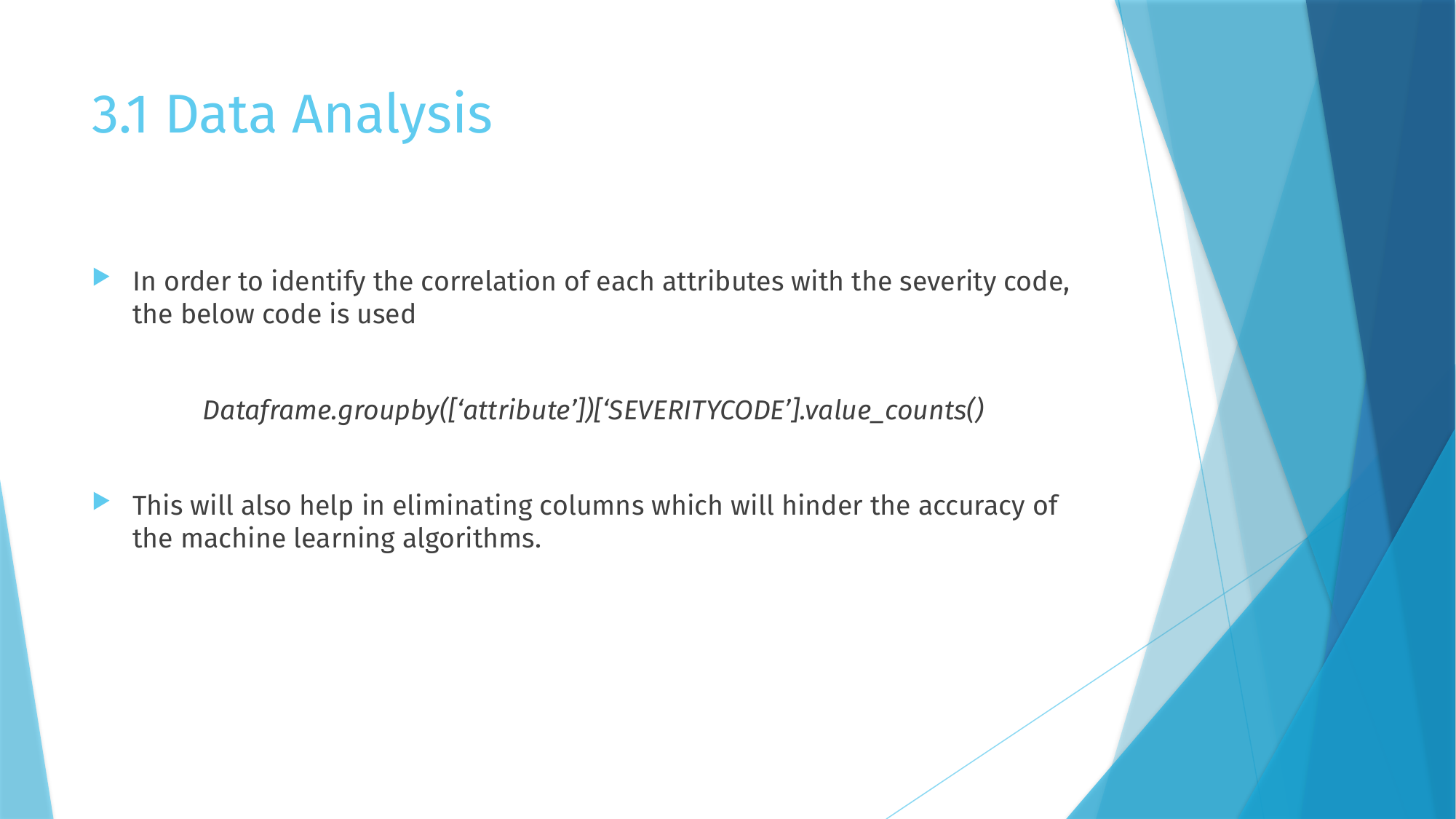

# 3.1 Data Analysis
In order to identify the correlation of each attributes with the severity code, the below code is used

Dataframe.groupby([‘attribute’])[‘SEVERITYCODE’].value_counts()

This will also help in eliminating columns which will hinder the accuracy of the machine learning algorithms.